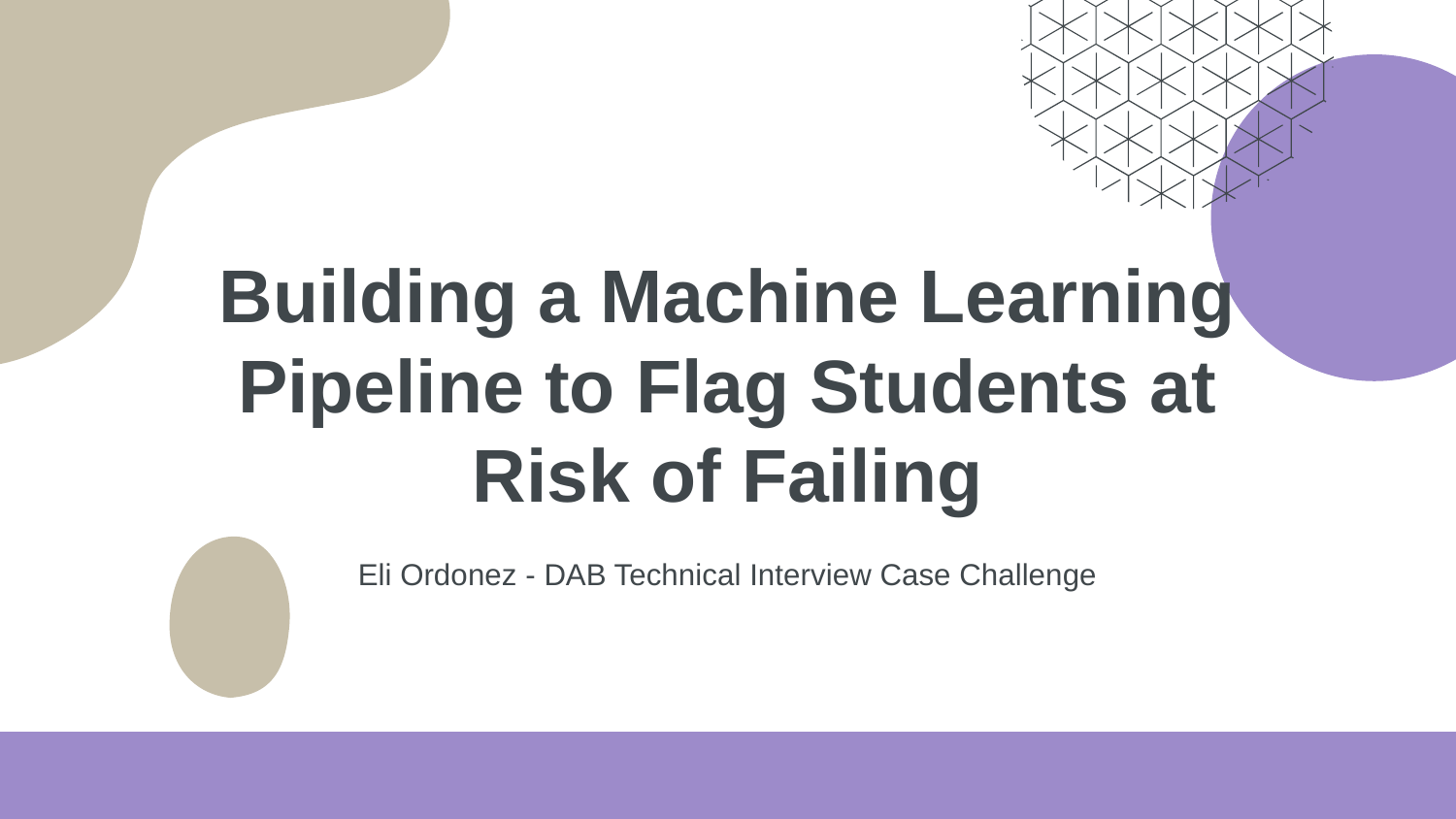

# Building a Machine Learning Pipeline to Flag Students at Risk of Failing
Eli Ordonez - DAB Technical Interview Case Challenge